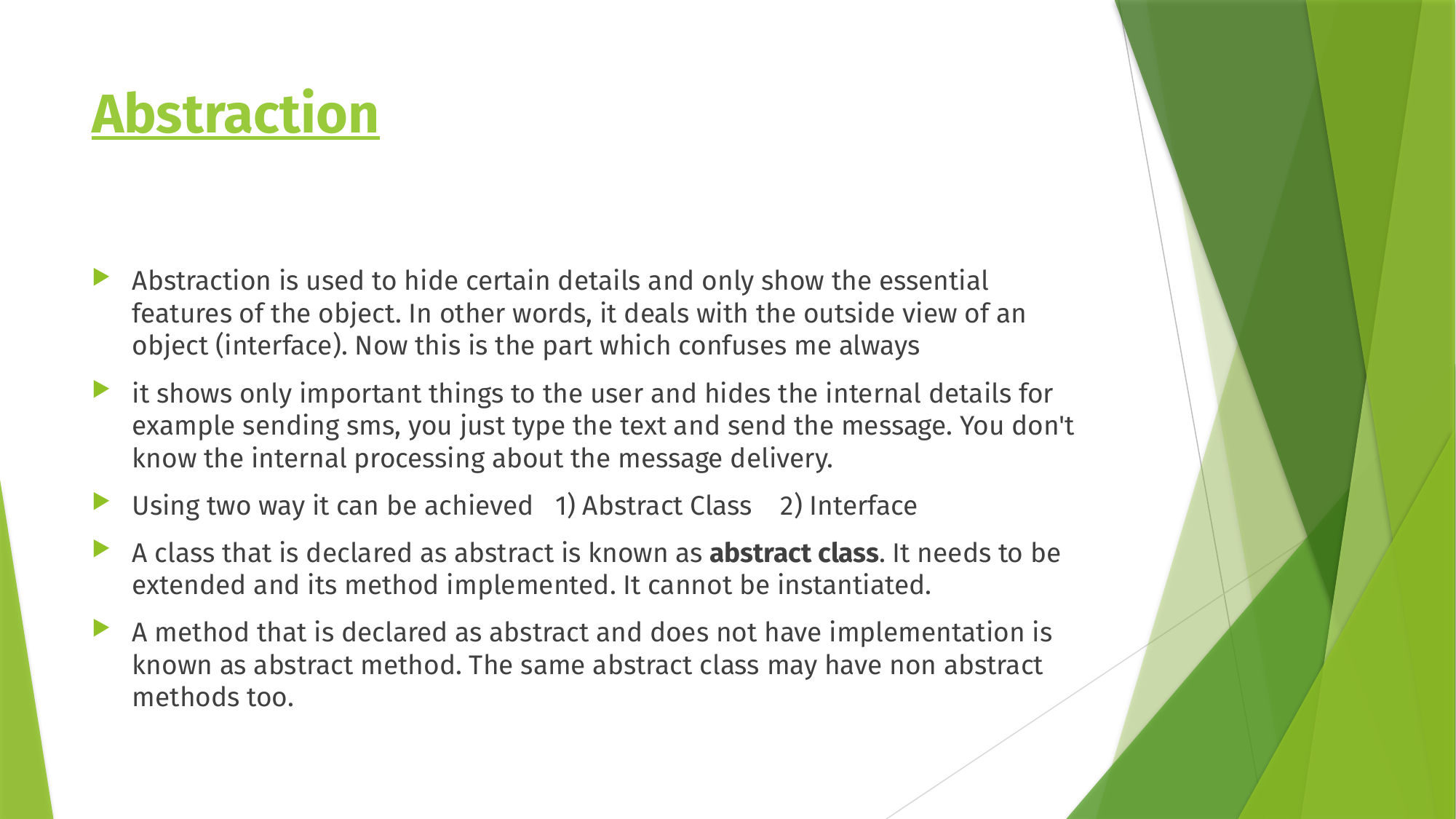

# Abstraction
Abstraction is used to hide certain details and only show the essential features of the object. In other words, it deals with the outside view of an object (interface). Now this is the part which confuses me always
it shows only important things to the user and hides the internal details for example sending sms, you just type the text and send the message. You don't know the internal processing about the message delivery.
Using two way it can be achieved   1) Abstract Class    2) Interface
A class that is declared as abstract is known as abstract class. It needs to be extended and its method implemented. It cannot be instantiated.
A method that is declared as abstract and does not have implementation is known as abstract method. The same abstract class may have non abstract methods too.